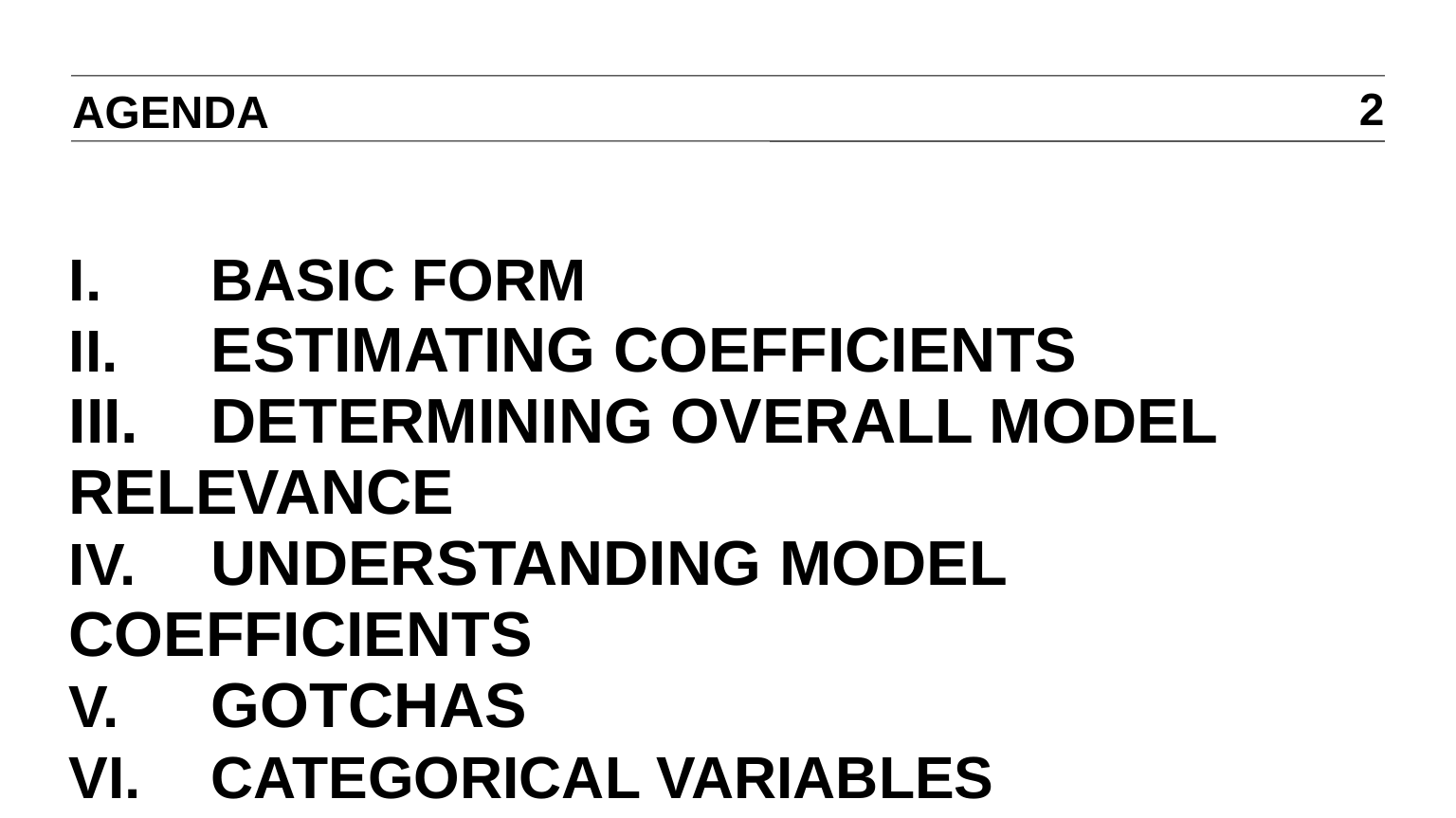

AGENDA
2
# I.   	BASIC FORM II.   	ESTIMATING COEFFICIENTS iii. 	Determining overall model relevance Iv. 	Understanding model coefficients V.  	GOTCHAS Vi. 	CATEGORICAL VARIABLES